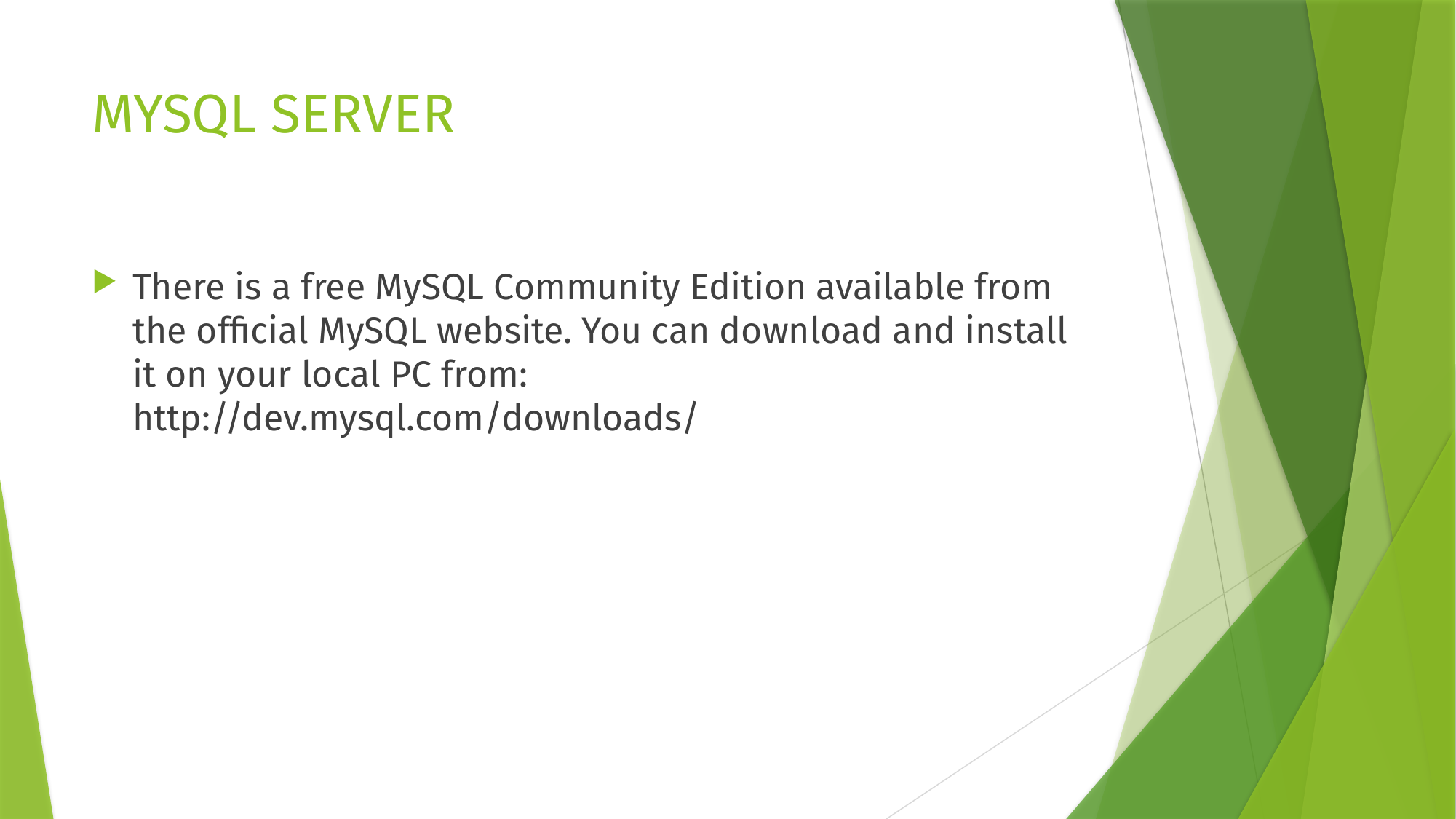

# MYSQL SERVER
There is a free MySQL Community Edition available from the official MySQL website. You can download and install it on your local PC from: http://dev.mysql.com/downloads/